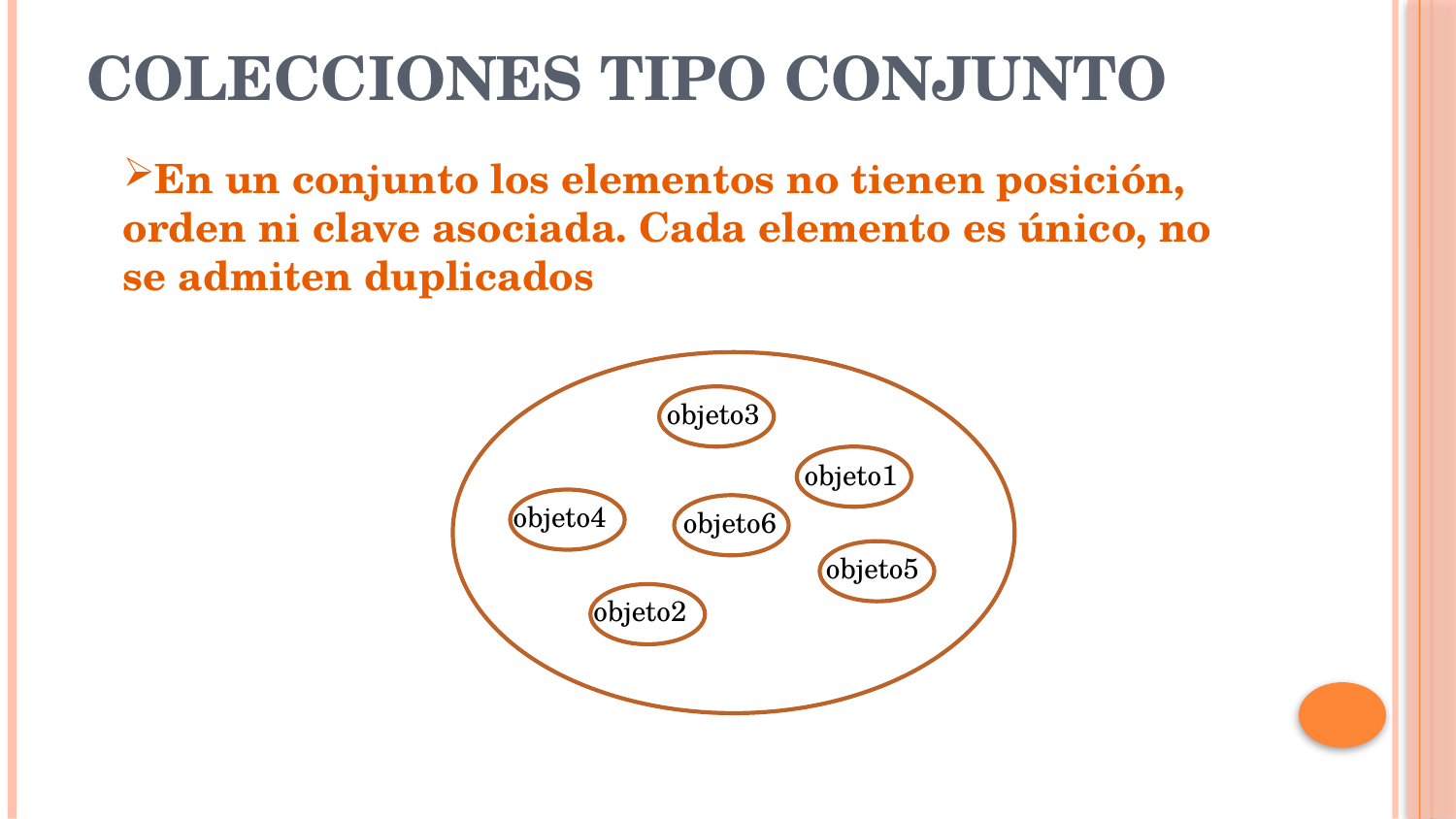

# Colecciones tipo conjunto
En un conjunto los elementos no tienen posición, orden ni clave asociada. Cada elemento es único, no se admiten duplicados

objeto3

objeto1

objeto4

objeto6

objeto5

objeto2